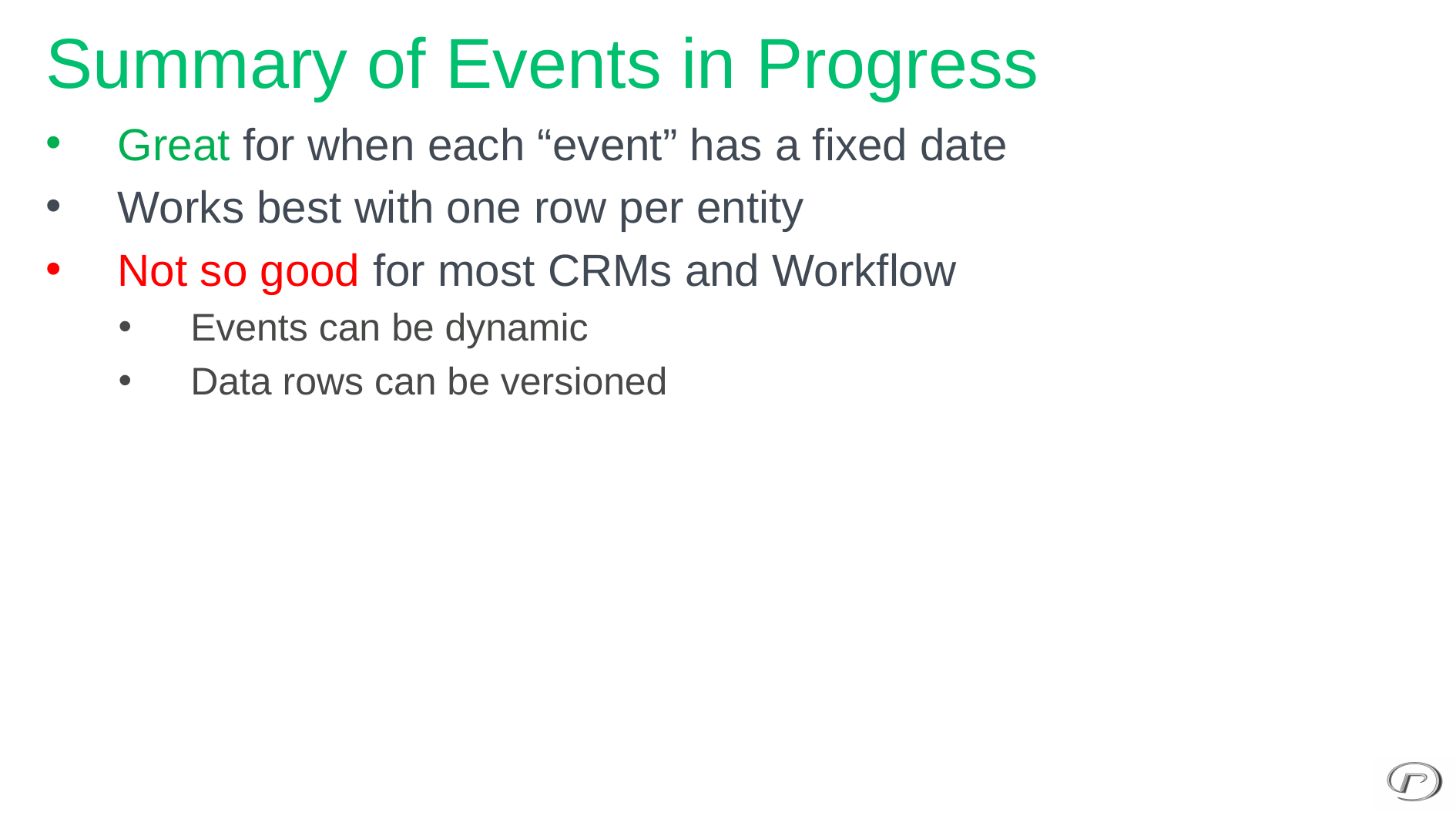

# Summary of Events in Progress
Great for when each “event” has a fixed date
Works best with one row per entity
Not so good for most CRMs and Workflow
Events can be dynamic
Data rows can be versioned